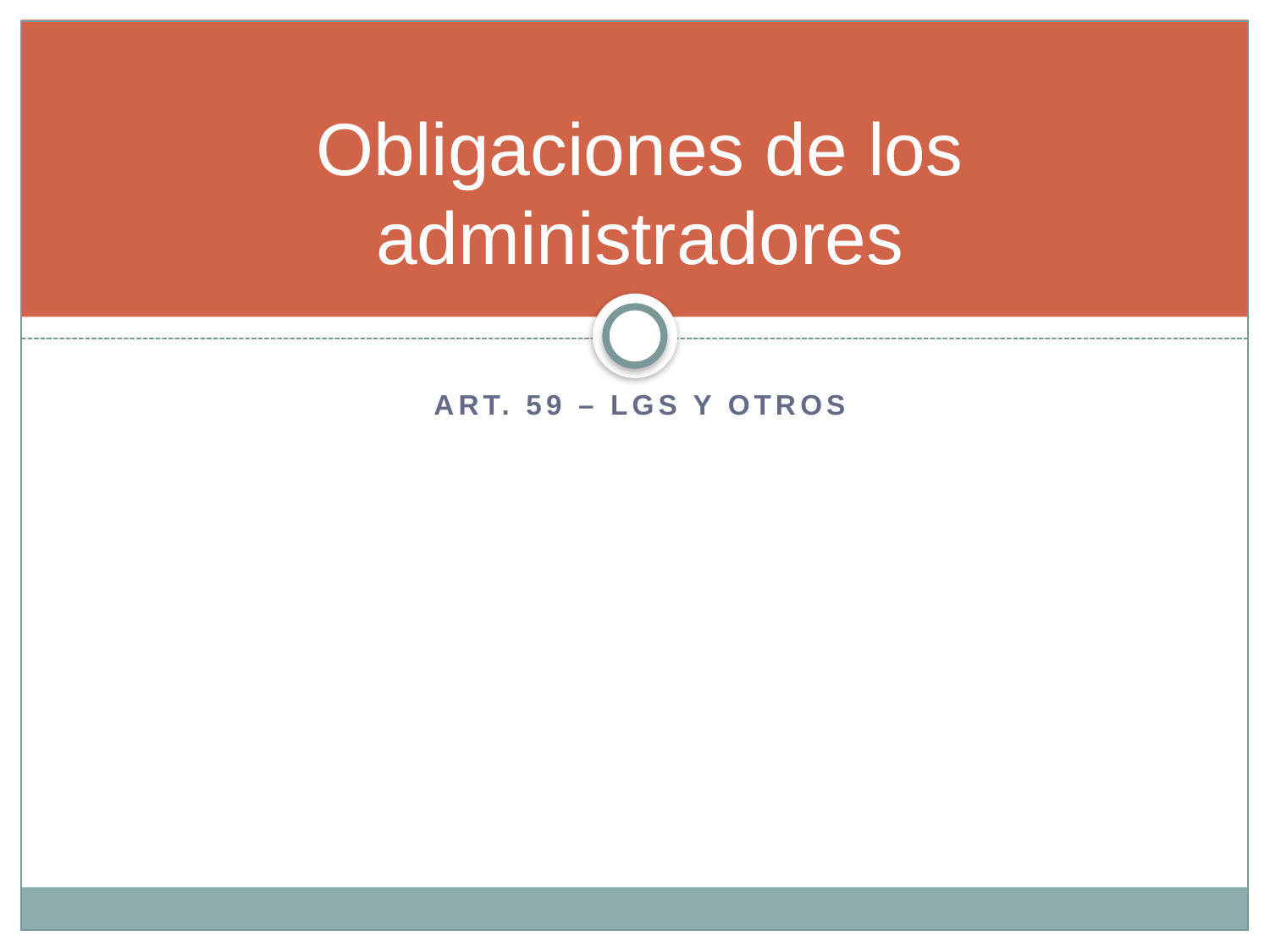

# Obligaciones de los administradores
ART. 59 – LGS y otros